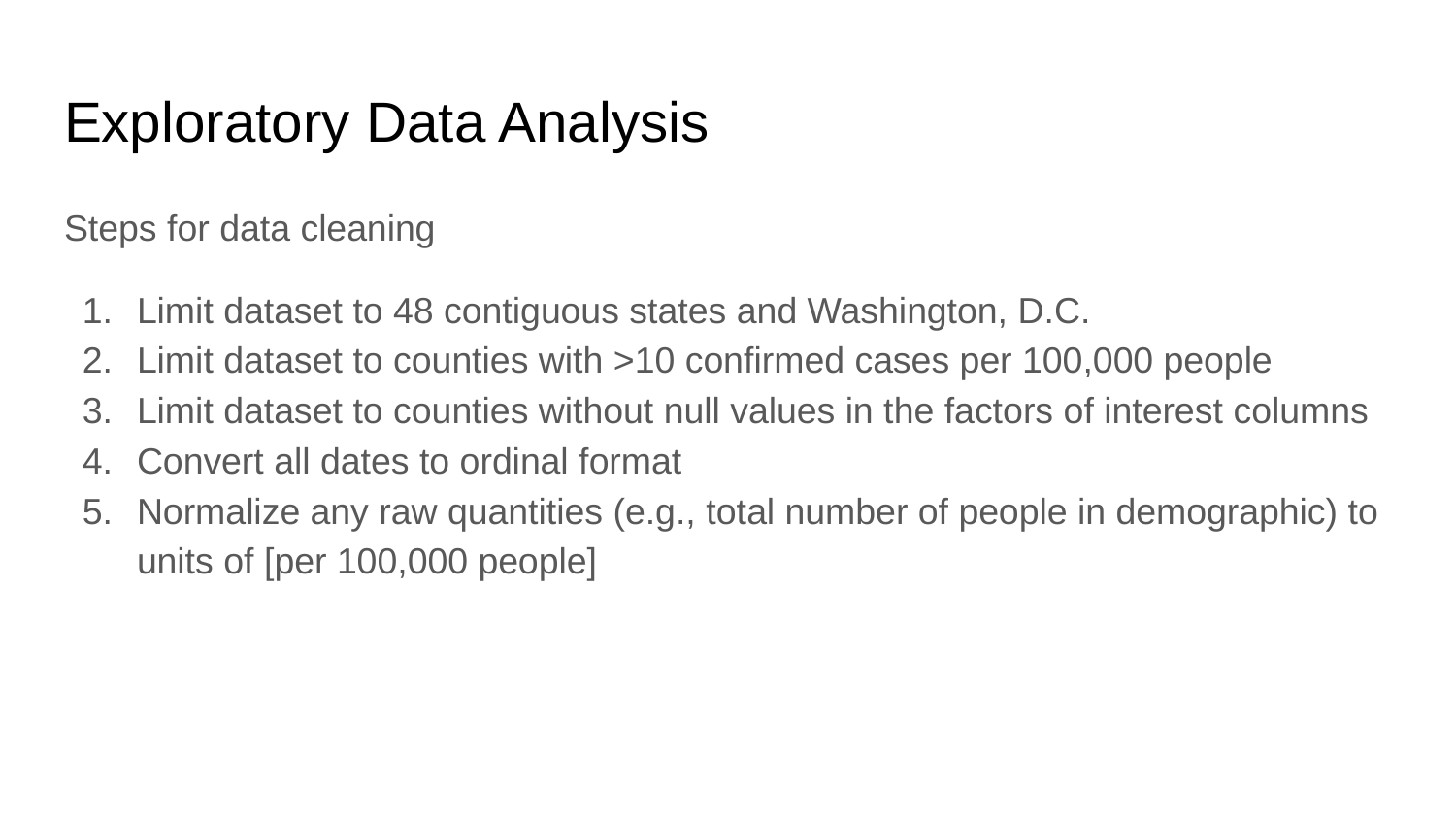

# Exploratory Data Analysis
Steps for data cleaning
Limit dataset to 48 contiguous states and Washington, D.C.
Limit dataset to counties with >10 confirmed cases per 100,000 people
Limit dataset to counties without null values in the factors of interest columns
Convert all dates to ordinal format
Normalize any raw quantities (e.g., total number of people in demographic) to units of [per 100,000 people]